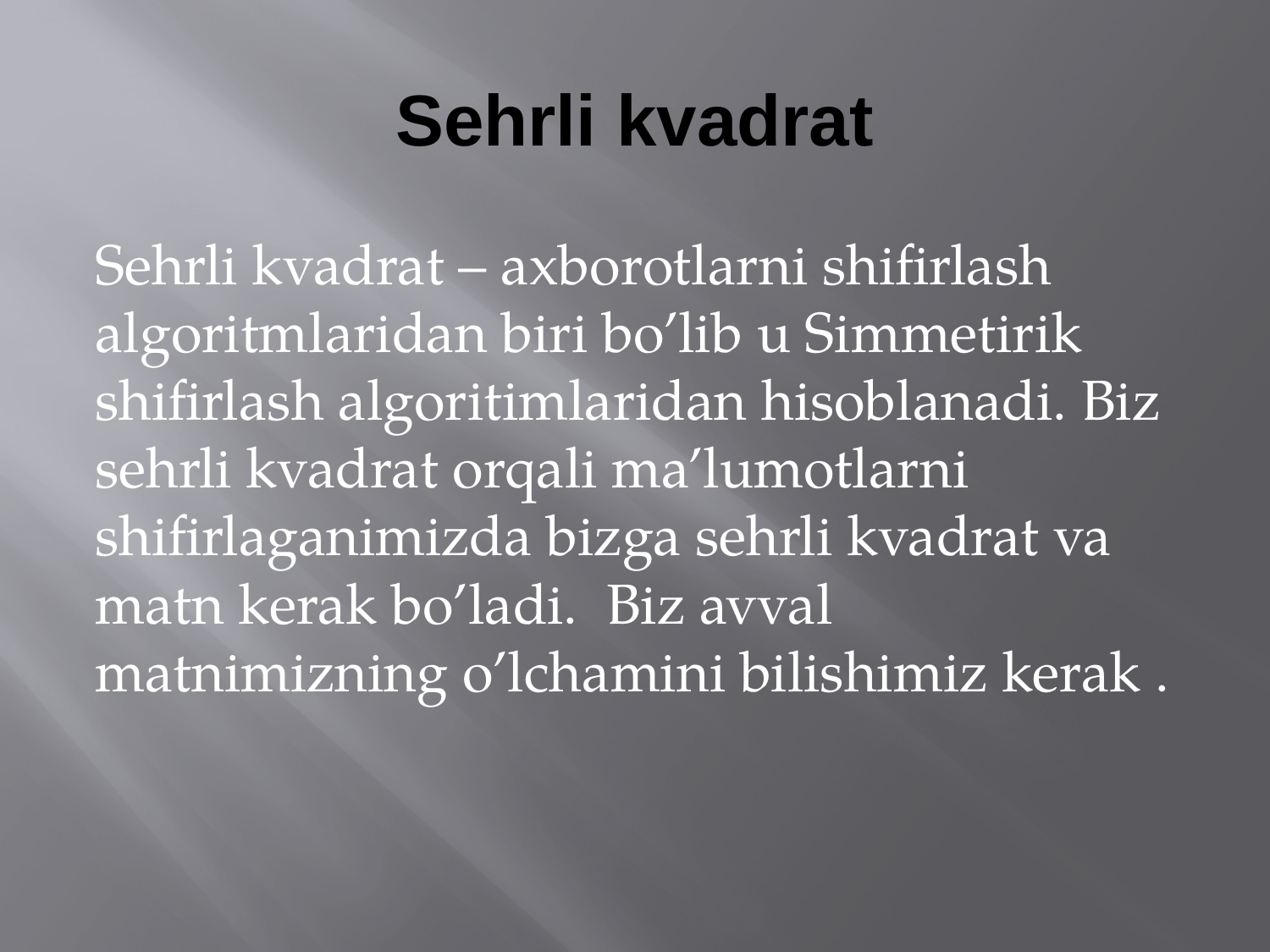

# Sehrli kvadrat
Sehrli kvadrat – axborotlarni shifirlash algoritmlaridan biri bo’lib u Simmetirik shifirlash algoritimlaridan hisoblanadi. Biz sehrli kvadrat orqali ma’lumotlarni shifirlaganimizda bizga sehrli kvadrat va matn kerak bo’ladi.  Biz avval matnimizning o’lchamini bilishimiz kerak .